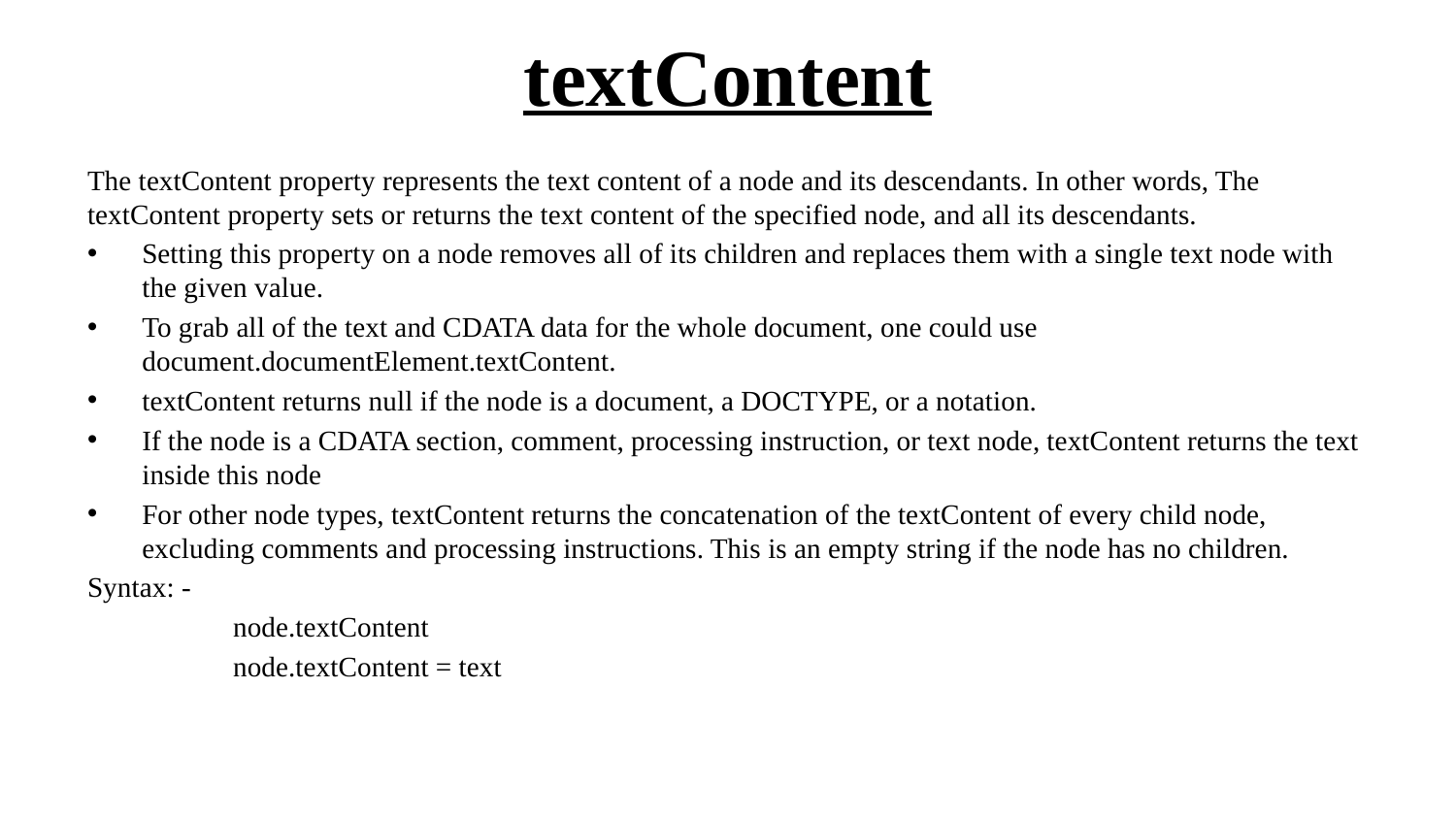

# textContent
The textContent property represents the text content of a node and its descendants. In other words, The textContent property sets or returns the text content of the specified node, and all its descendants.
Setting this property on a node removes all of its children and replaces them with a single text node with the given value.
To grab all of the text and CDATA data for the whole document, one could use document.documentElement.textContent.
textContent returns null if the node is a document, a DOCTYPE, or a notation.
If the node is a CDATA section, comment, processing instruction, or text node, textContent returns the text inside this node
For other node types, textContent returns the concatenation of the textContent of every child node, excluding comments and processing instructions. This is an empty string if the node has no children.
Syntax: -
	node.textContent
	node.textContent = text